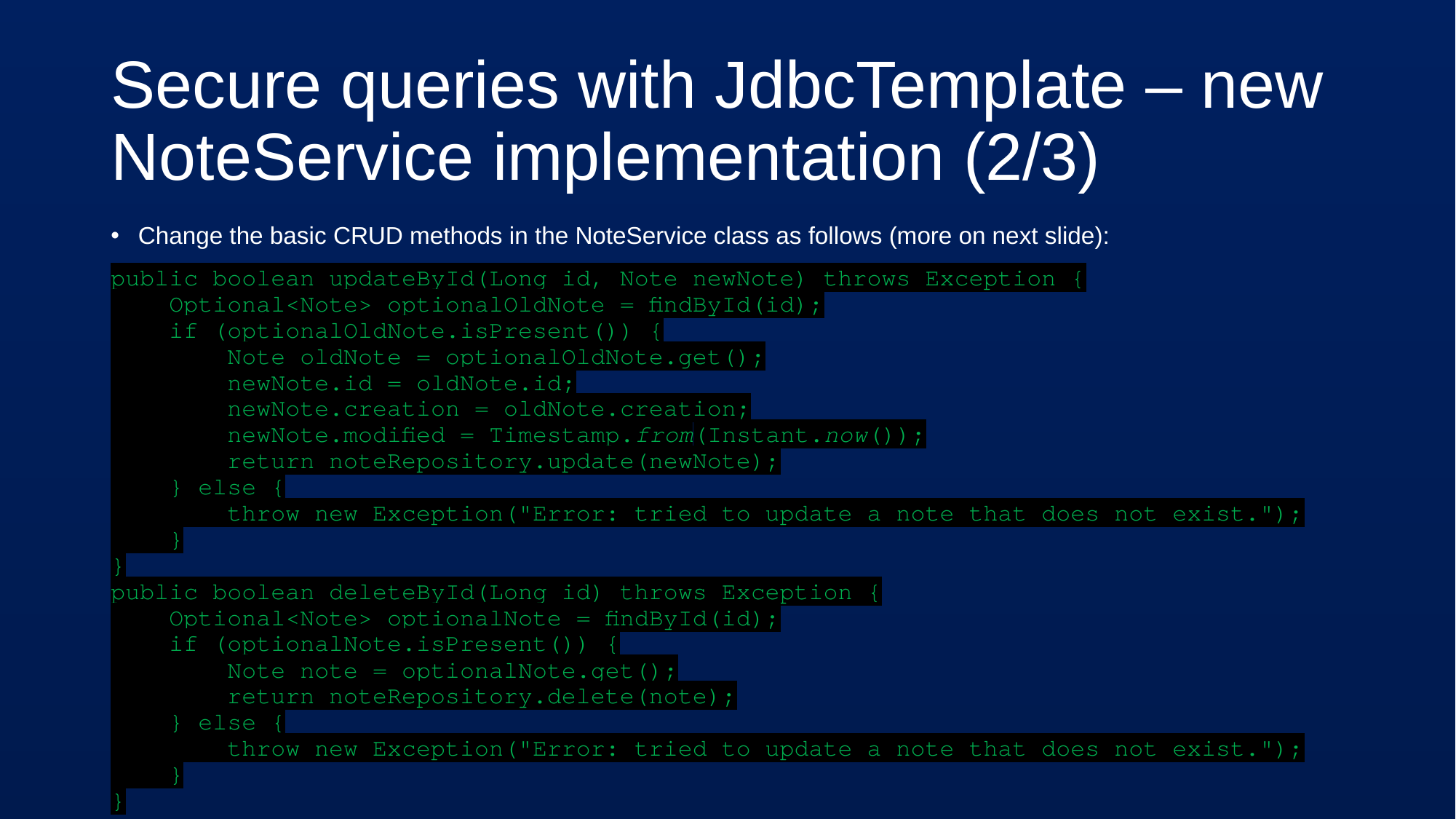

# Secure queries with JdbcTemplate – new NoteService implementation (2/3)
Change the basic CRUD methods in the NoteService class as follows (more on next slide):
public boolean updateById(Long id, Note newNote) throws Exception {
    Optional<Note> optionalOldNote = findById(id);
    if (optionalOldNote.isPresent()) {
        Note oldNote = optionalOldNote.get();
        newNote.id = oldNote.id;
        newNote.creation = oldNote.creation;
        newNote.modified = Timestamp.from(Instant.now());
        return noteRepository.update(newNote);
    } else {
        throw new Exception("Error: tried to update a note that does not exist.");
    }
}
public boolean deleteById(Long id) throws Exception {
    Optional<Note> optionalNote = findById(id);
    if (optionalNote.isPresent()) {
        Note note = optionalNote.get();
        return noteRepository.delete(note);
    } else {
        throw new Exception("Error: tried to update a note that does not exist.");
    }
}